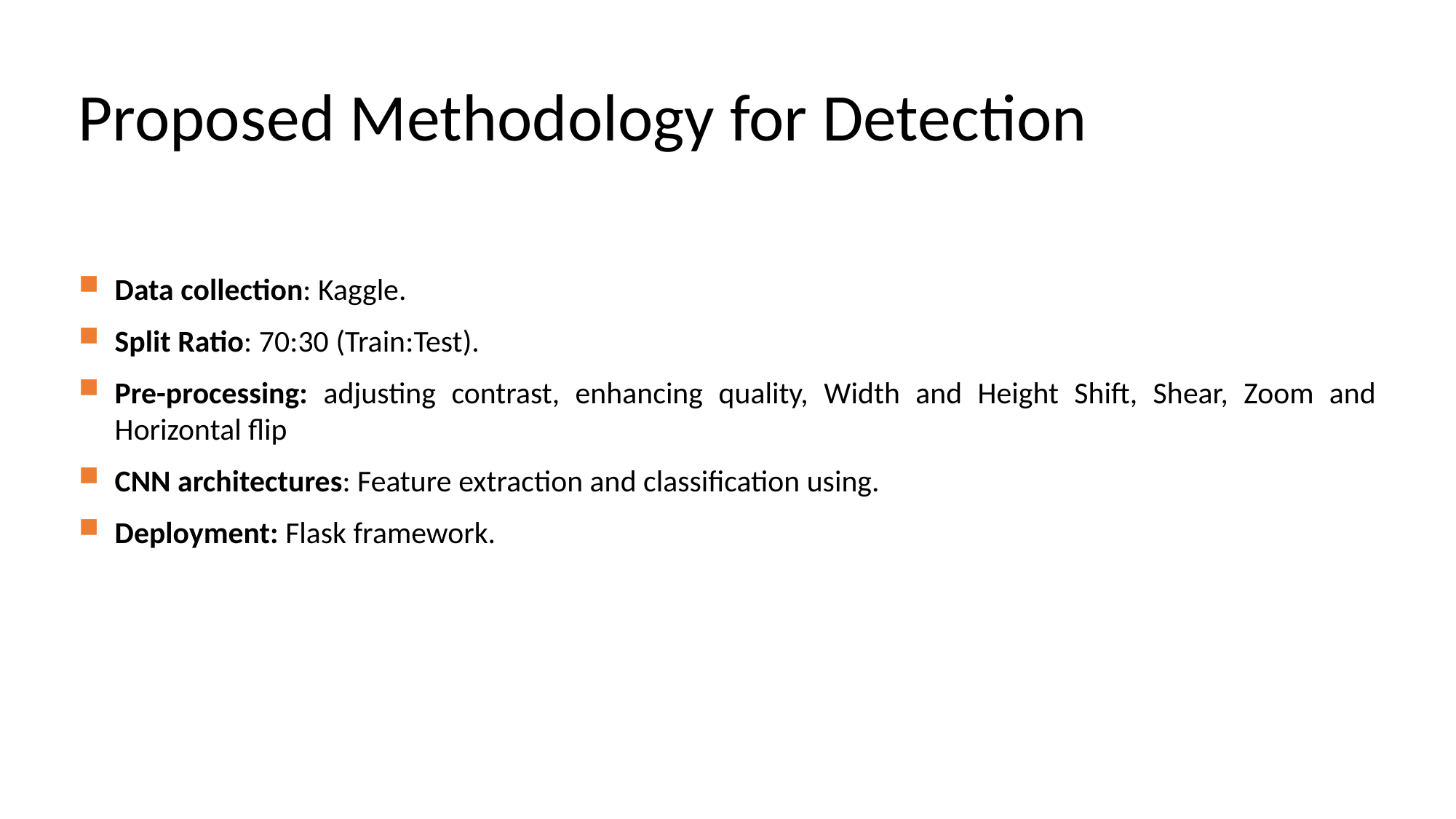

# Proposed Methodology for Detection
Data collection: Kaggle.
Split Ratio: 70:30 (Train:Test).
Pre-processing: adjusting contrast, enhancing quality, Width and Height Shift, Shear, Zoom and Horizontal flip
CNN architectures: Feature extraction and classification using.
Deployment: Flask framework.